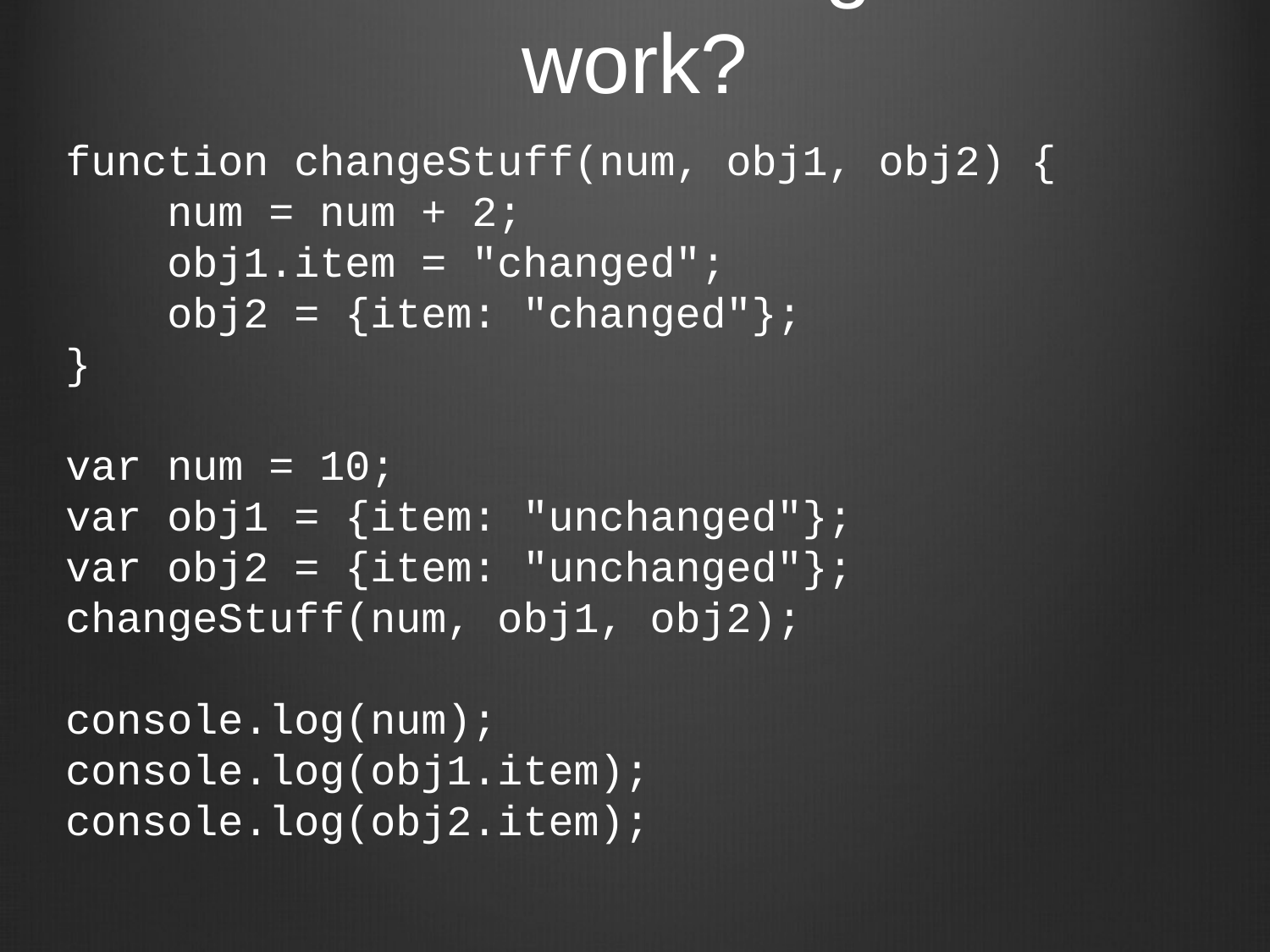

# How do function arguments work?
function changeStuff(num, obj1, obj2) {
    num = num + 2;
    obj1.item = "changed";
    obj2 = {item: "changed"};
}

var num = 10;
var obj1 = {item: "unchanged"};
var obj2 = {item: "unchanged"};
changeStuff(num, obj1, obj2);

console.log(num);
console.log(obj1.item);
console.log(obj2.item);